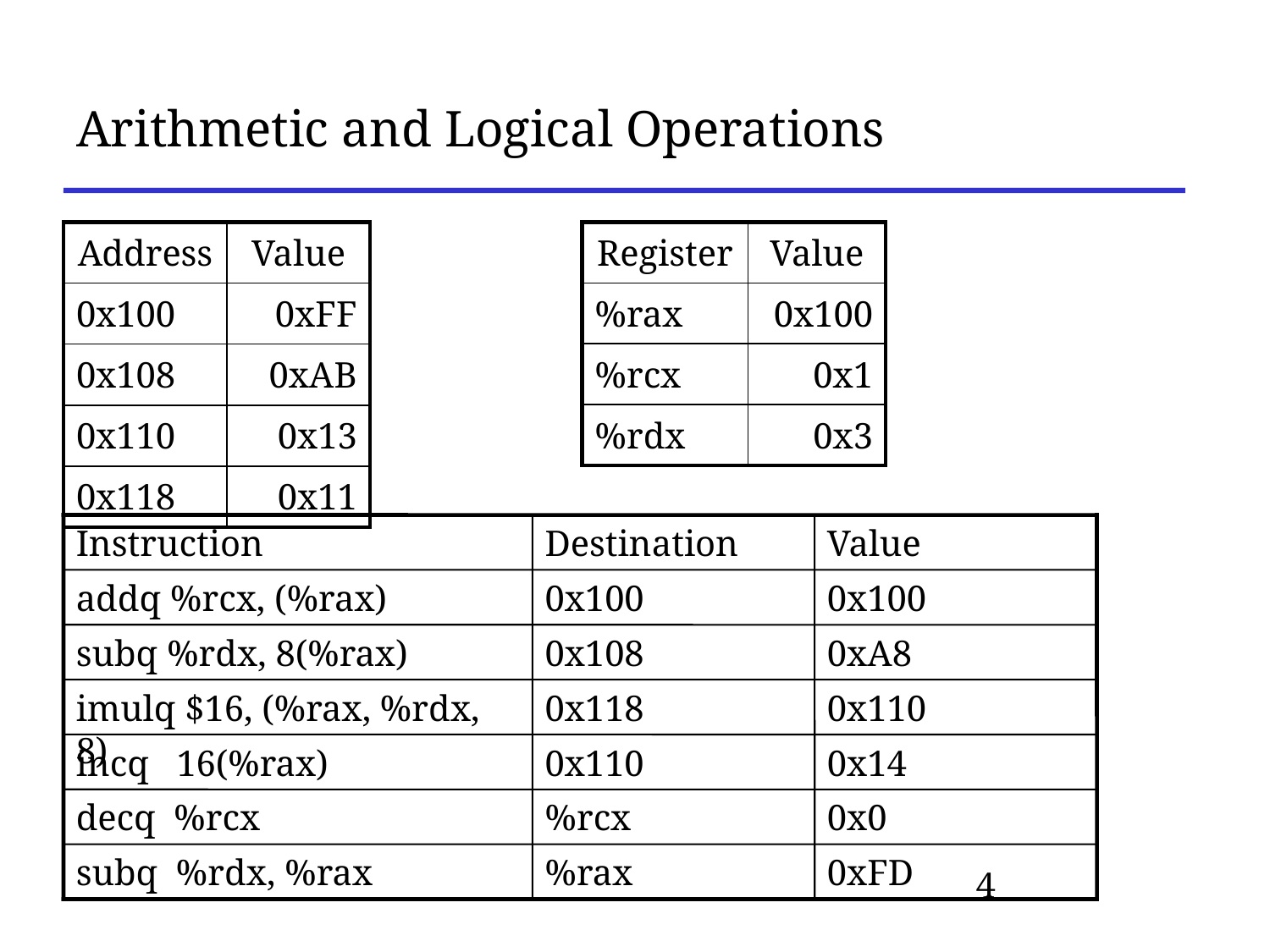

# Arithmetic and Logical Operations
| Address | Value |
| --- | --- |
| 0x100 | 0xFF |
| 0x108 | 0xAB |
| 0x110 | 0x13 |
| 0x118 | 0x11 |
| Register | Value |
| --- | --- |
| %rax | 0x100 |
| %rcx | 0x1 |
| %rdx | 0x3 |
Instruction

Destination

Value

addq %rcx, (%rax)

0x100
0x100
subq %rdx, 8(%rax)

0x108
0xA8
imulq $16, (%rax, %rdx, 8)

0x118
0x110
incq   16(%rax)

0x110
0x14
decq  %rcx

%rcx
0x0
subq  %rdx, %rax

%rax
0xFD
4